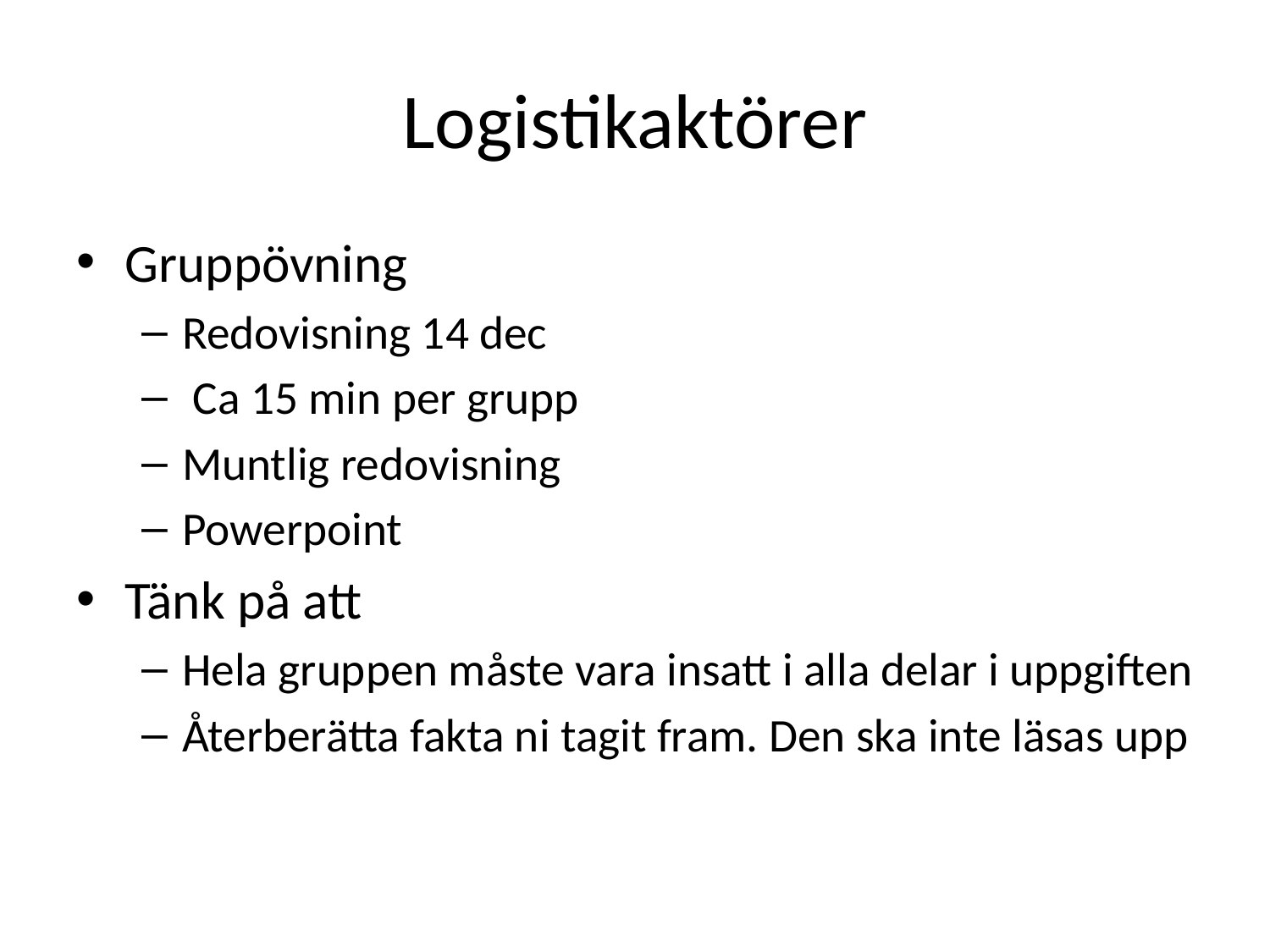

# Logistikaktörer
Gruppövning
Redovisning 14 dec
 Ca 15 min per grupp
Muntlig redovisning
Powerpoint
Tänk på att
Hela gruppen måste vara insatt i alla delar i uppgiften
Återberätta fakta ni tagit fram. Den ska inte läsas upp